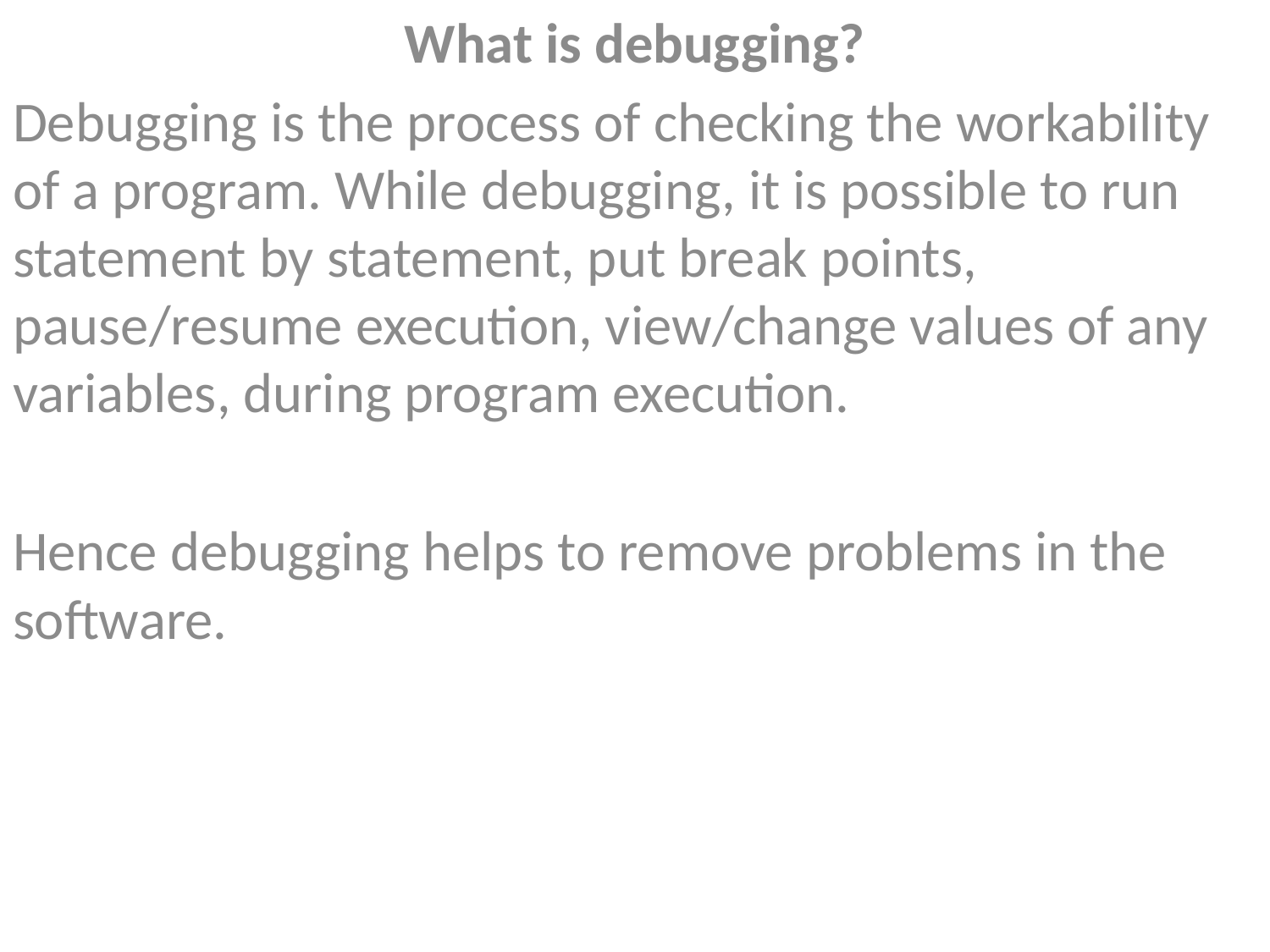

What is debugging?
Debugging is the process of checking the workability of a program. While debugging, it is possible to run statement by statement, put break points, pause/resume execution, view/change values of any variables, during program execution.

Hence debugging helps to remove problems in the software.